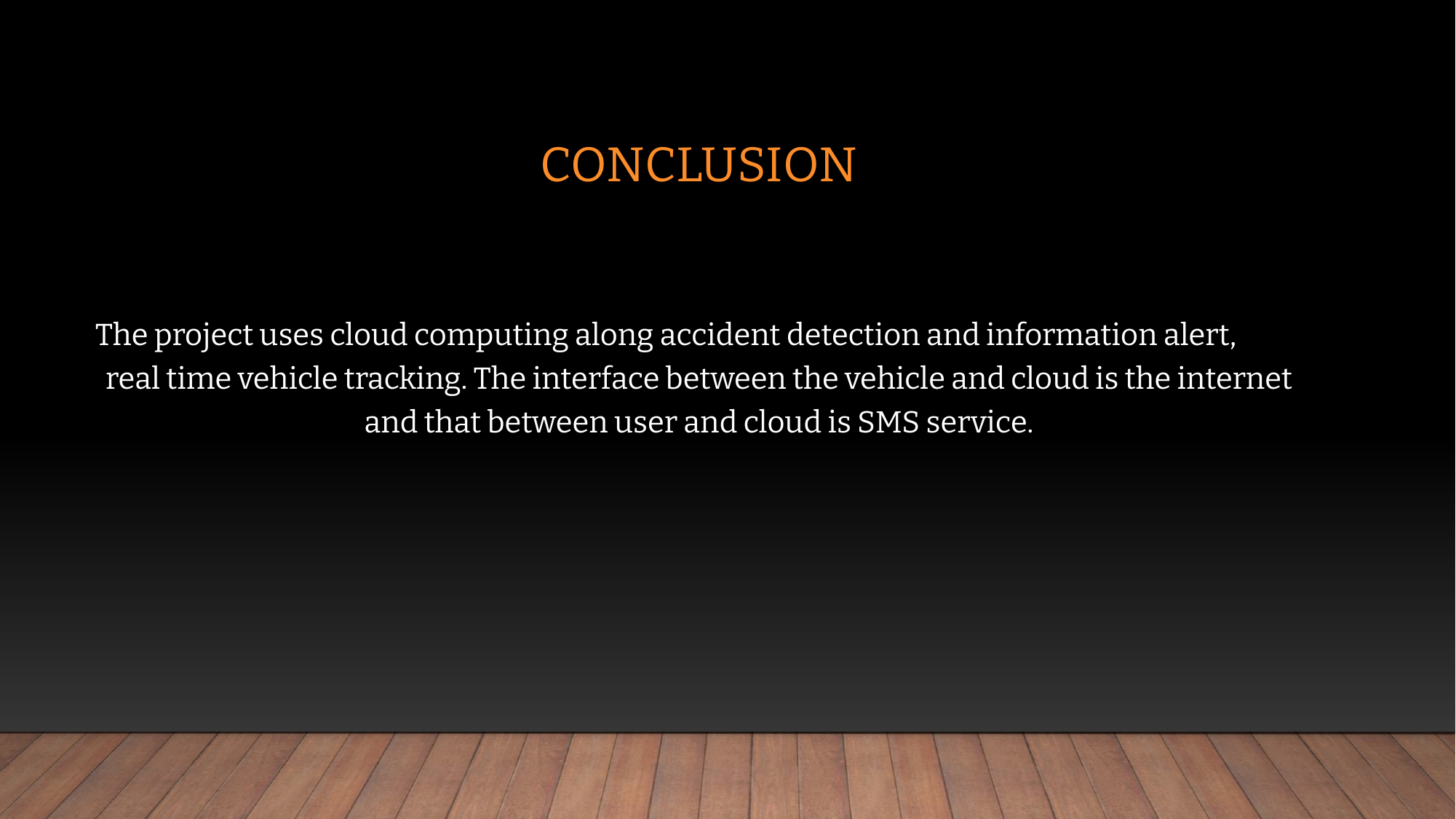

# Conclusion
The project uses cloud computing along accident detection and information alert,            real time vehicle tracking. The interface between the vehicle and cloud is the internet and that between user and cloud is SMS service.